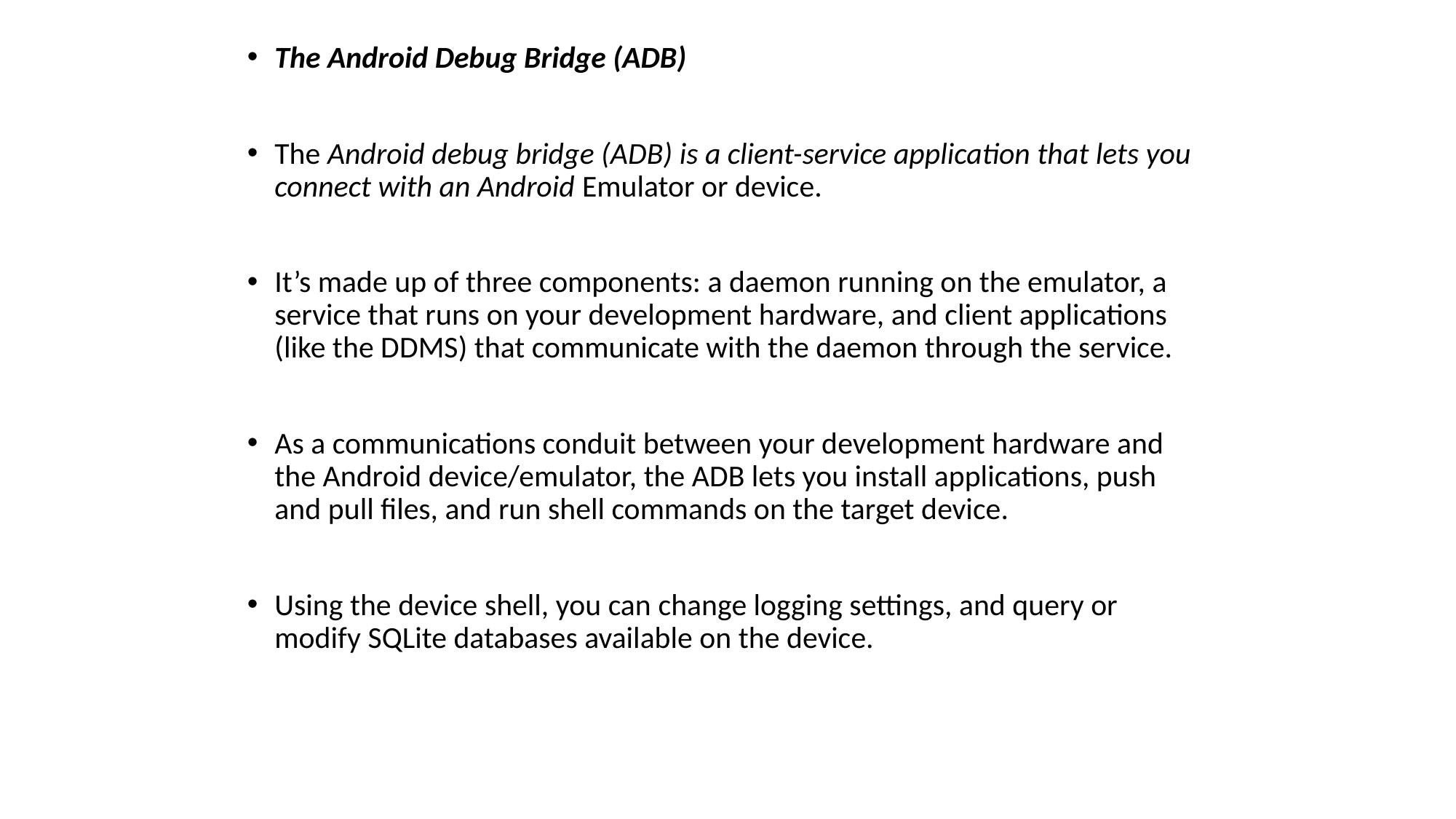

The Android Debug Bridge (ADB)

The Android debug bridge (ADB) is a client-service application that lets you connect with an Android Emulator or device.

It’s made up of three components: a daemon running on the emulator, a service that runs on your development hardware, and client applications (like the DDMS) that communicate with the daemon through the service.

As a communications conduit between your development hardware and the Android device/emulator, the ADB lets you install applications, push and pull files, and run shell commands on the target device.

Using the device shell, you can change logging settings, and query or modify SQLite databases available on the device.